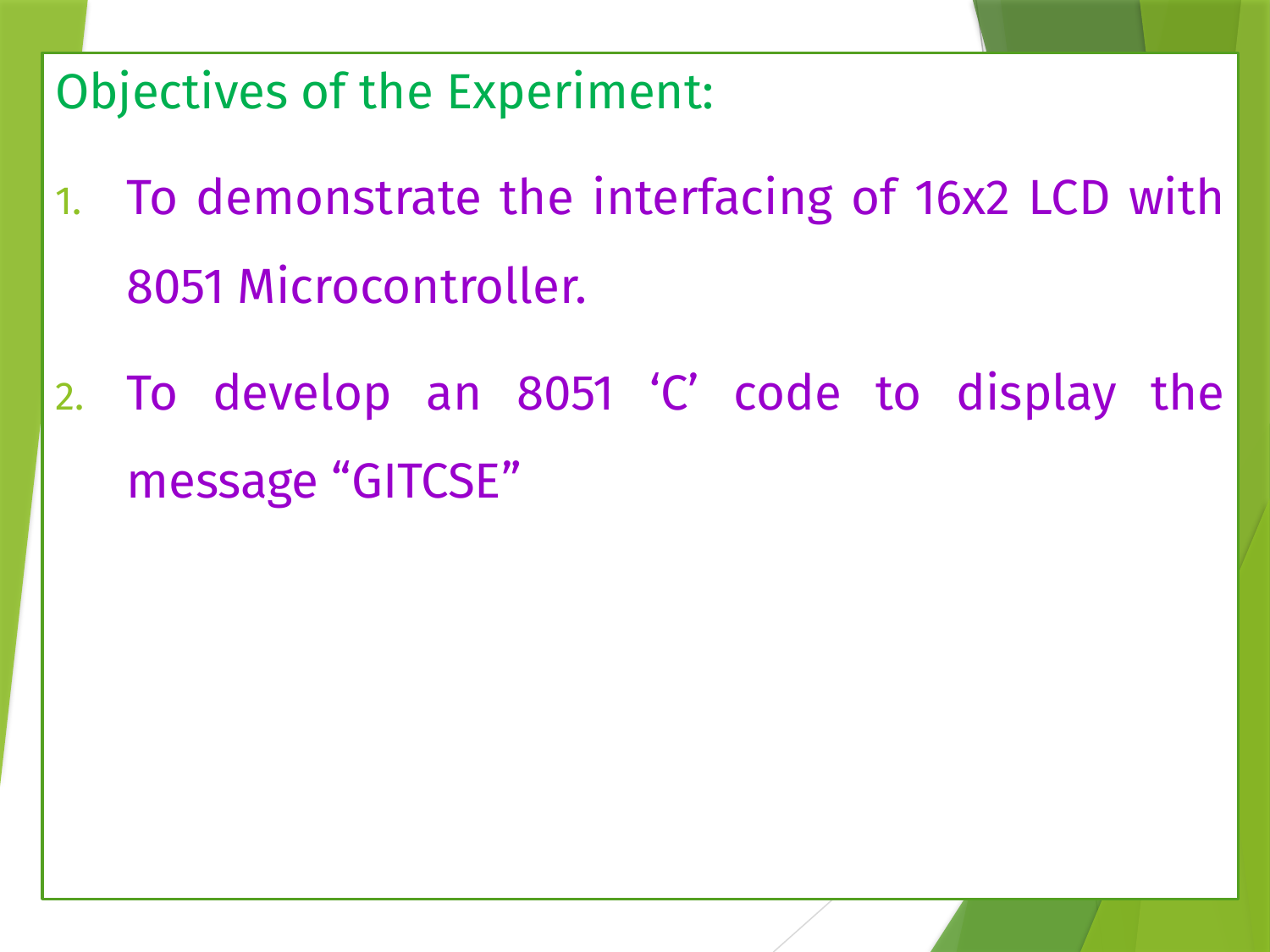

Objectives of the Experiment:
To demonstrate the interfacing of 16x2 LCD with 8051 Microcontroller.
To develop an 8051 ‘C’ code to display the message “GITCSE”

2